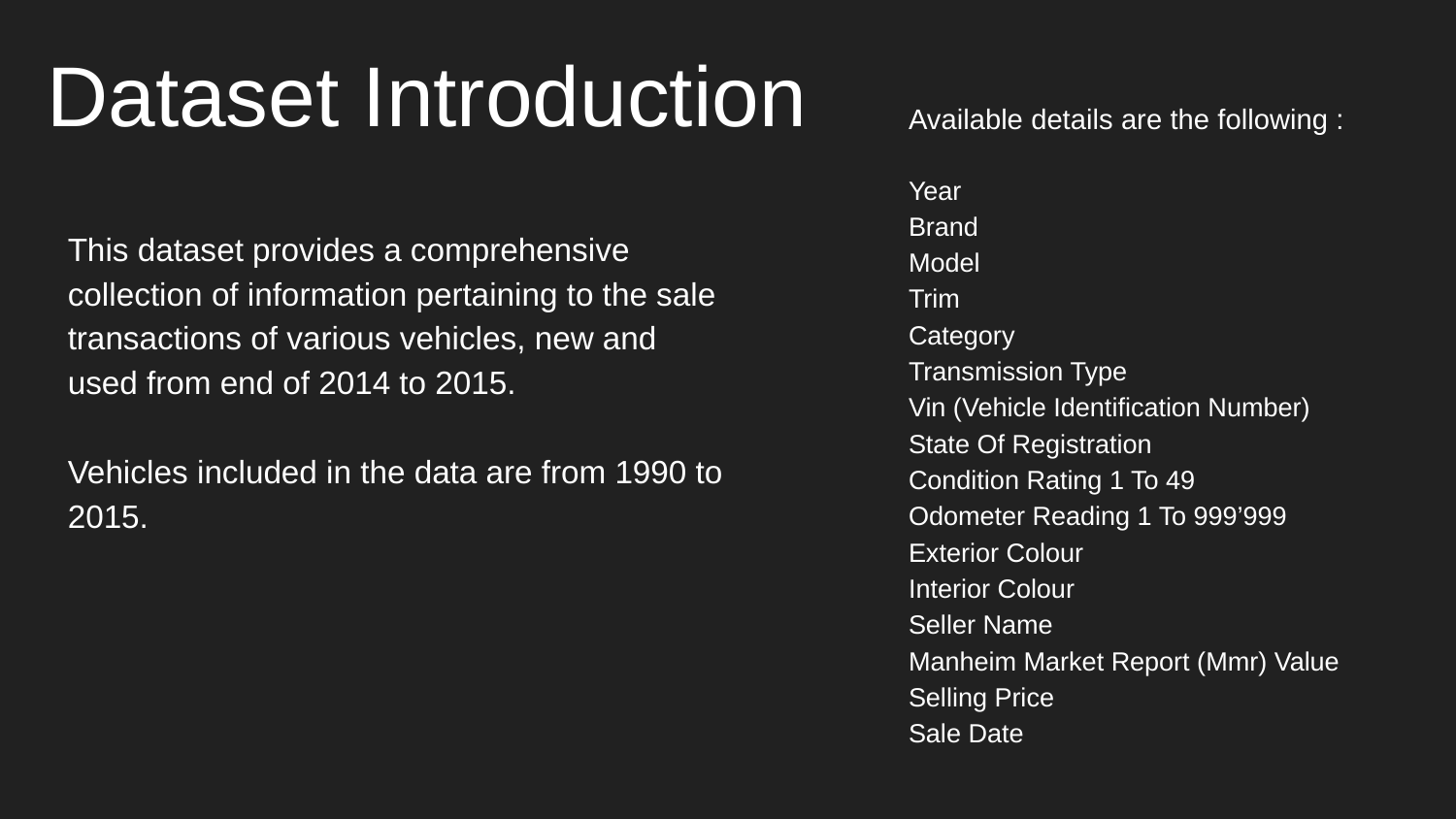

# Dataset Introduction

Available details are the following :

Year
Brand
Model
Trim
Category
Transmission Type
Vin (Vehicle Identification Number)
State Of Registration
Condition Rating 1 To 49
Odometer Reading 1 To 999’999
Exterior Colour
Interior Colour
Seller Name
Manheim Market Report (Mmr) Value
Selling Price
Sale Date
This dataset provides a comprehensive collection of information pertaining to the sale transactions of various vehicles, new and used from end of 2014 to 2015.

Vehicles included in the data are from 1990 to 2015.